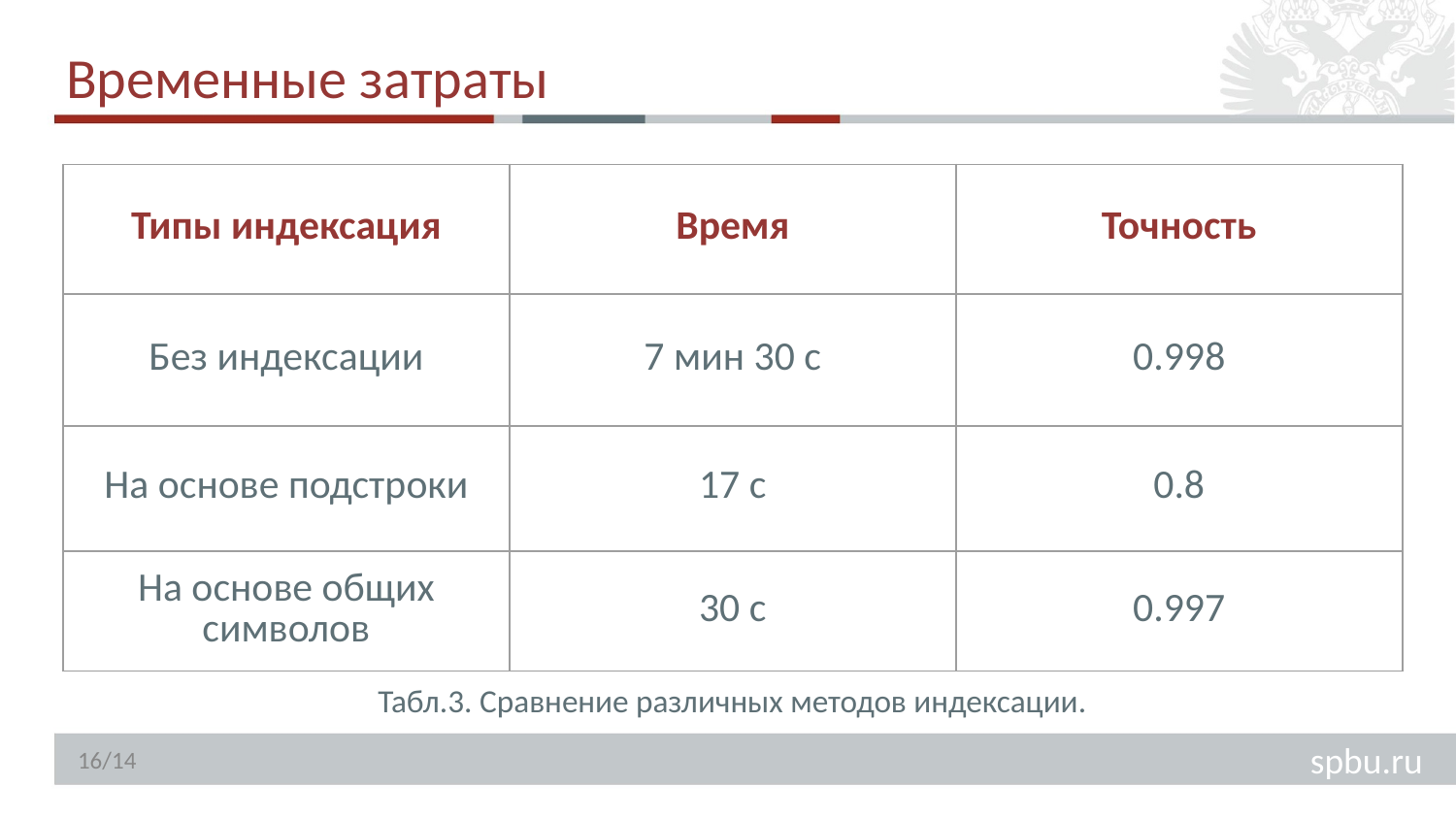

Временные затраты
| Типы индексация | Время | Точность |
| --- | --- | --- |
| Без индексации | 7 мин 30 с | 0.998 |
| На основе подстроки | 17 с | 0.8 |
| На основе общих символов | 30 с | 0.997 |
Табл.3. Сравнение различных методов индексации.
16/14